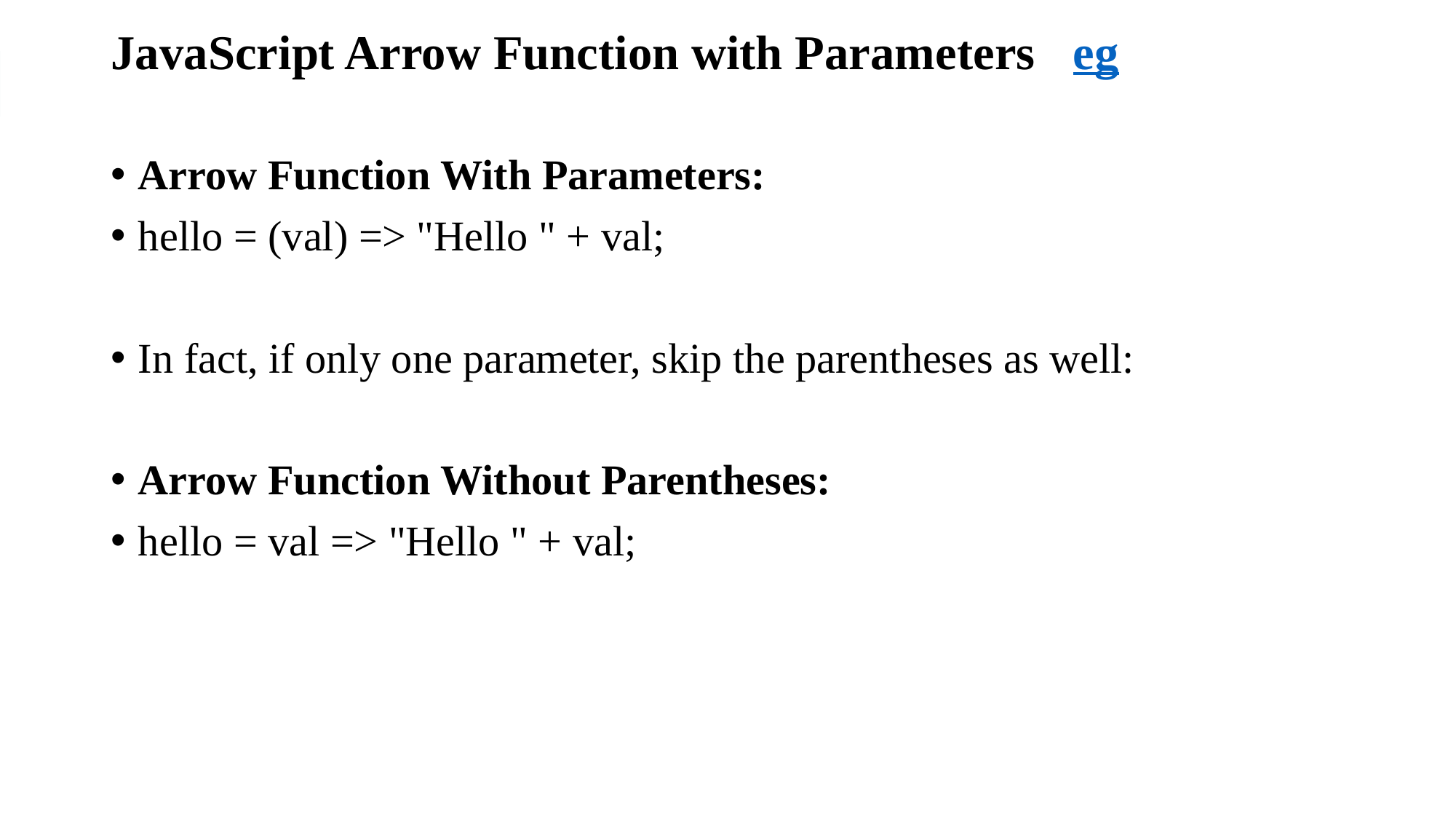

# JavaScript Arrow Function with Parameters   eg ❮ Previou ❮ Pre

Arrow Function With Parameters:
hello = (val) => "Hello " + val;

In fact, if only one parameter, skip the parentheses as well:

Arrow Function Without Parentheses:
hello = val => "Hello " + val;